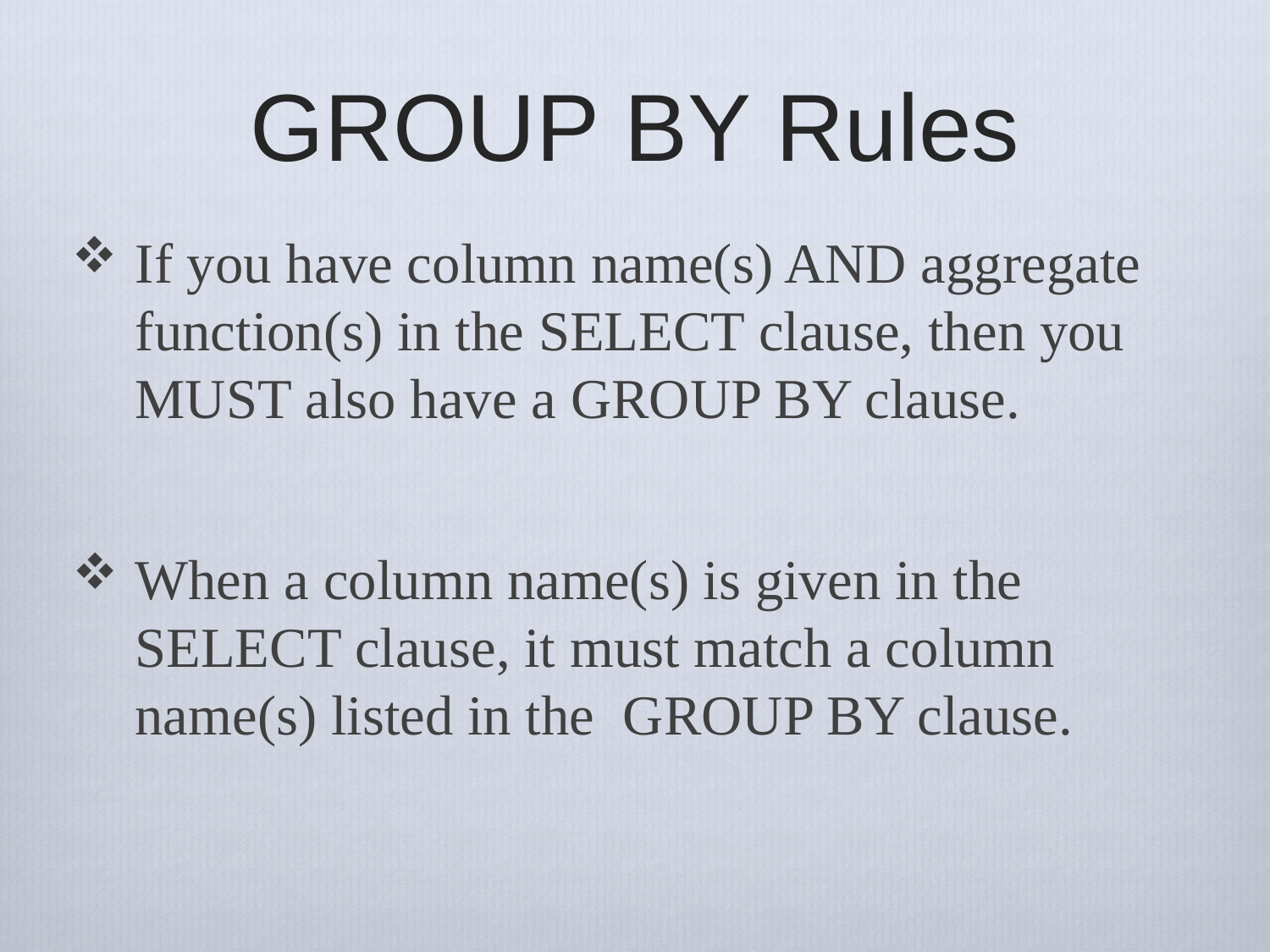

# GROUP BY Rules
If you have column name(s) AND aggregate function(s) in the SELECT clause, then you MUST also have a GROUP BY clause.

When a column name(s) is given in the SELECT clause, it must match a column name(s) listed in the  GROUP BY clause.